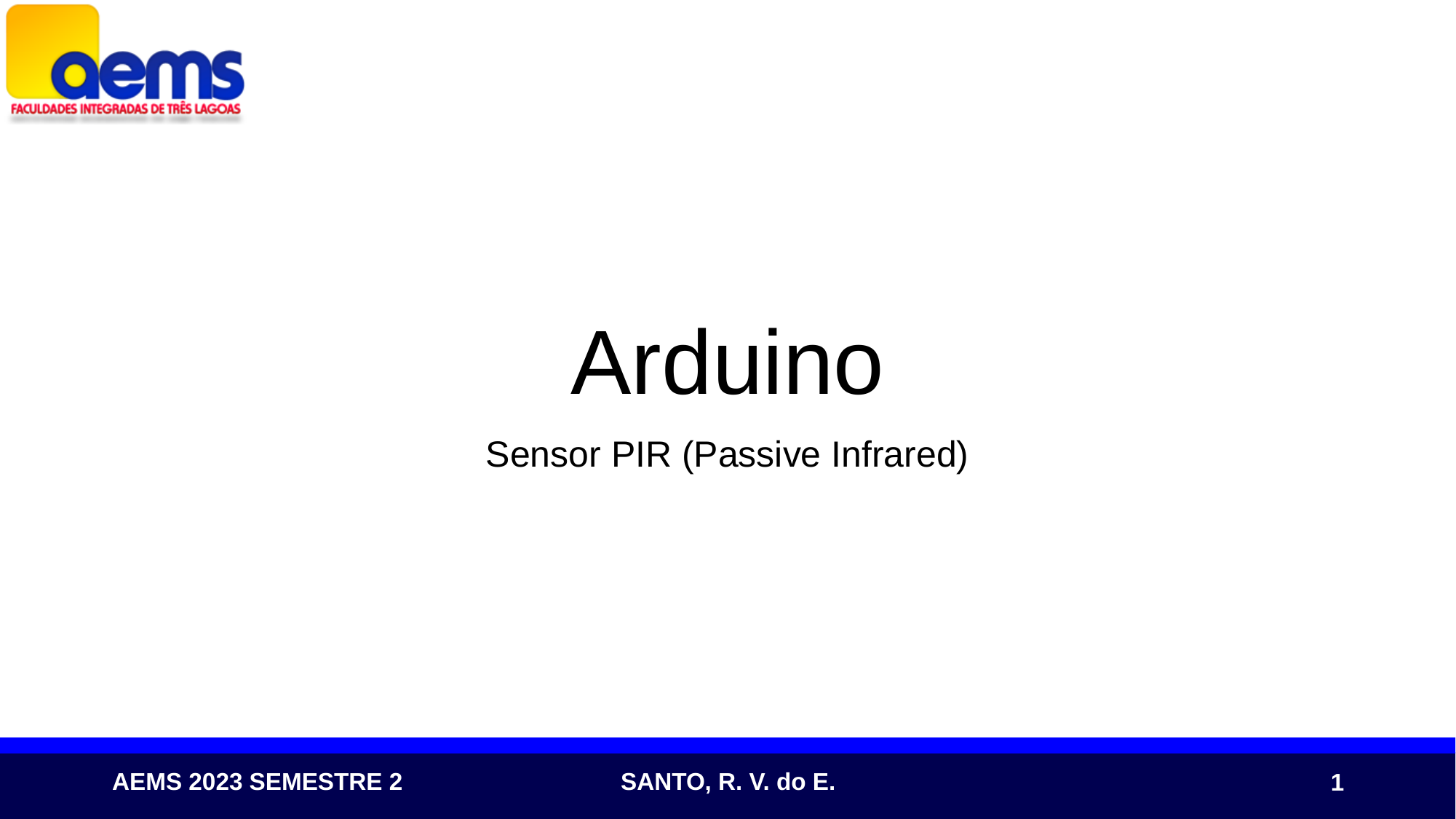

# Arduino
Sensor PIR (Passive Infrared)
1